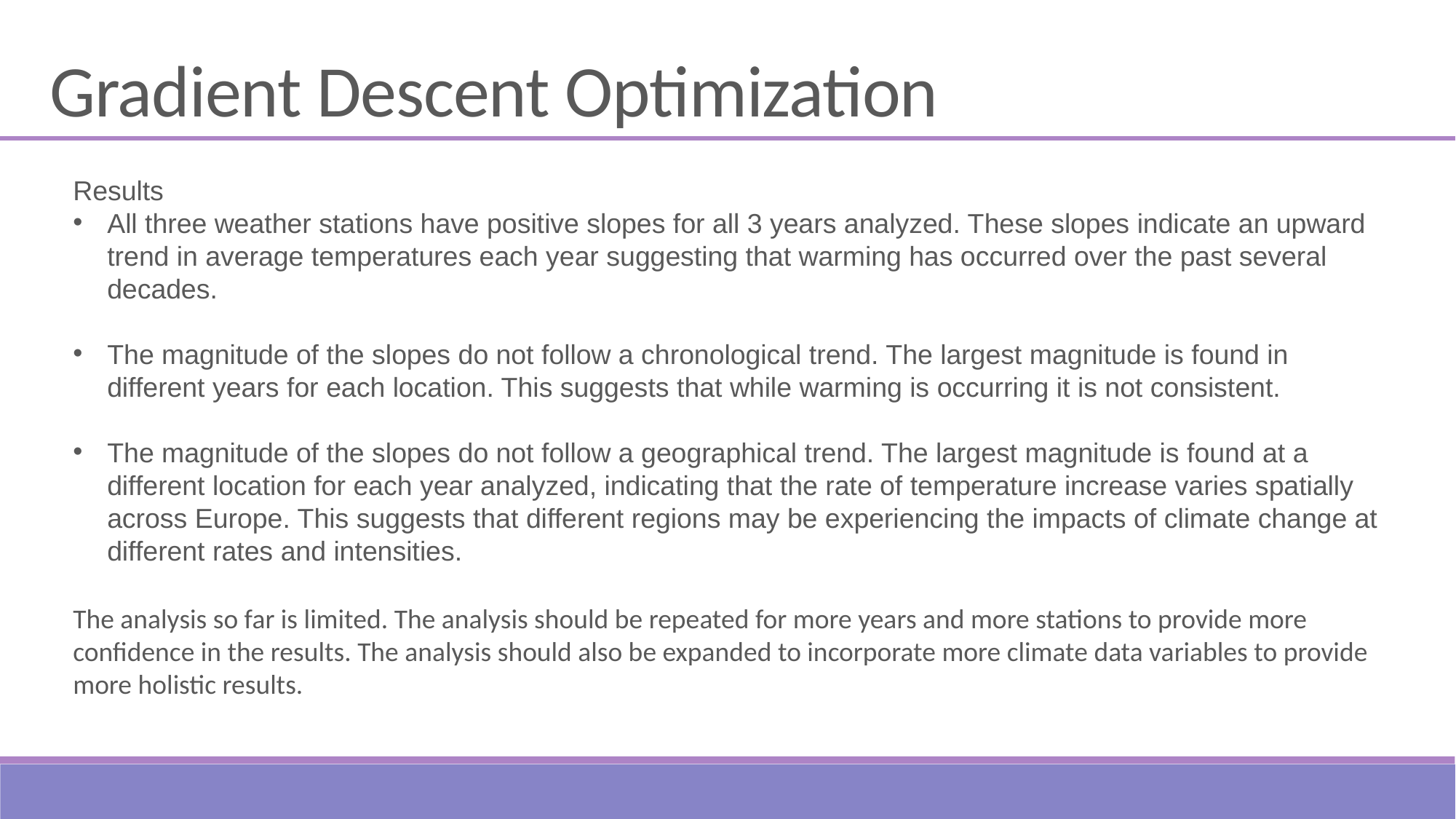

Gradient Descent Optimization
Results
All three weather stations have positive slopes for all 3 years analyzed. These slopes indicate an upward trend in average temperatures each year suggesting that warming has occurred over the past several decades.

The magnitude of the slopes do not follow a chronological trend. The largest magnitude is found in different years for each location. This suggests that while warming is occurring it is not consistent.

The magnitude of the slopes do not follow a geographical trend. The largest magnitude is found at a different location for each year analyzed, indicating that the rate of temperature increase varies spatially across Europe. This suggests that different regions may be experiencing the impacts of climate change at different rates and intensities.

The analysis so far is limited. The analysis should be repeated for more years and more stations to provide more confidence in the results. The analysis should also be expanded to incorporate more climate data variables to provide more holistic results.